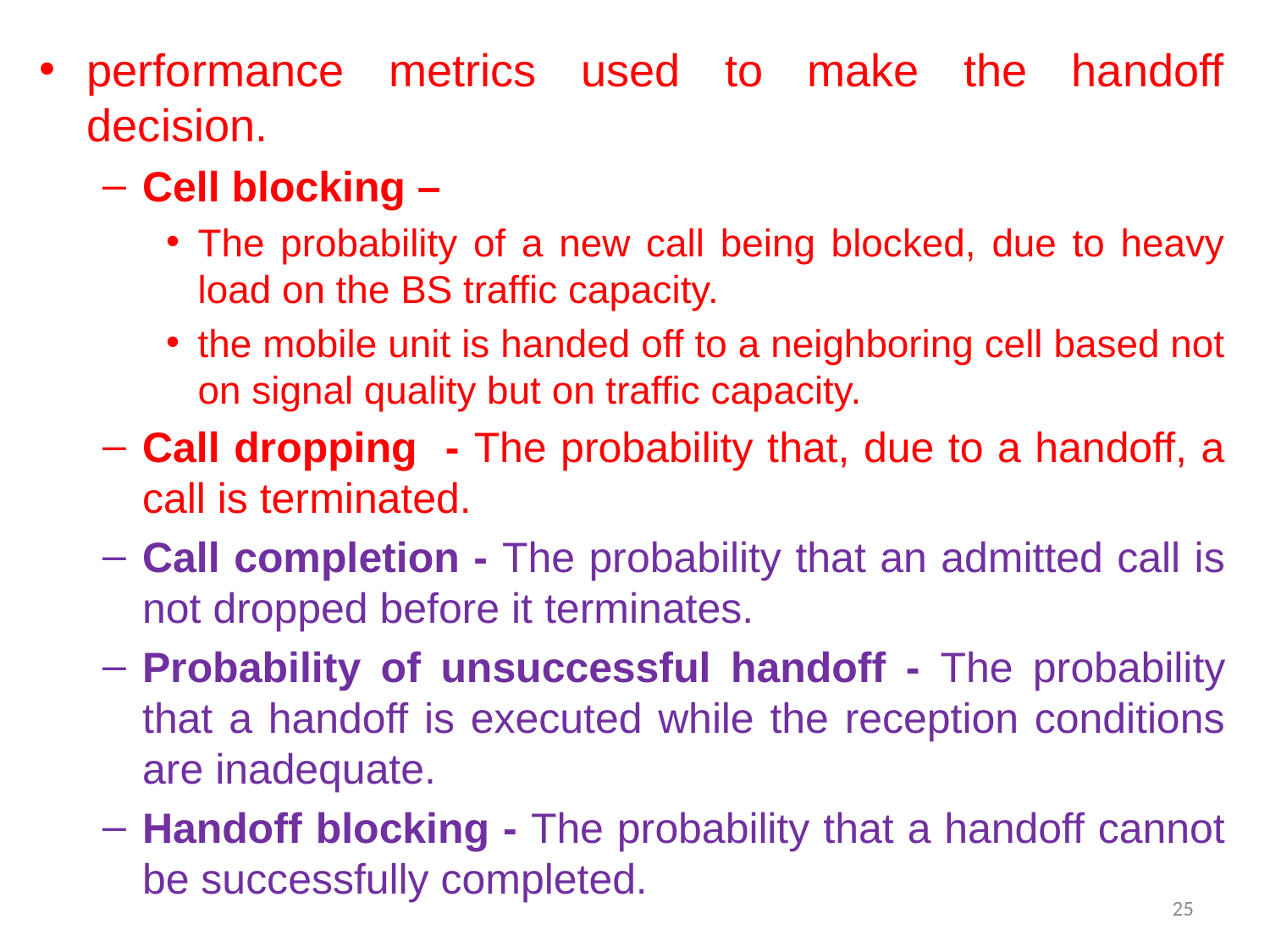

performance metrics used to make the handoff decision.
Cell blocking –
The probability of a new call being blocked, due to heavy load on the BS traffic capacity.
the mobile unit is handed off to a neighboring cell based not on signal quality but on traffic capacity.
Call dropping  - The probability that, due to a handoff, a call is terminated.
Call completion - The probability that an admitted call is not dropped before it terminates.
Probability of unsuccessful handoff - The probability that a handoff is executed while the reception conditions are inadequate.
Handoff blocking - The probability that a handoff cannot be successfully completed.

25